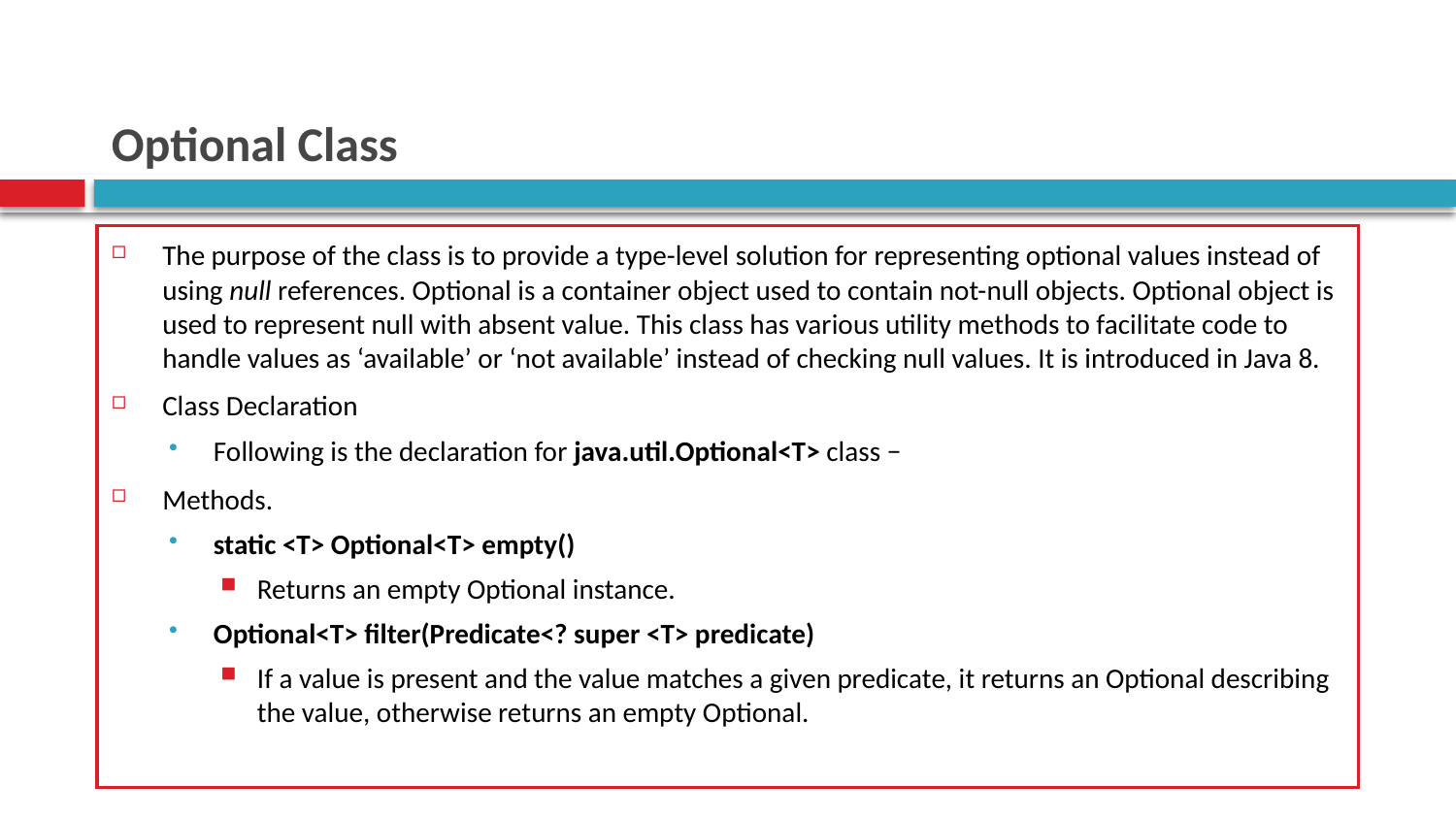

# Optional Class
The purpose of the class is to provide a type-level solution for representing optional values instead of using null references. Optional is a container object used to contain not-null objects. Optional object is used to represent null with absent value. This class has various utility methods to facilitate code to handle values as ‘available’ or ‘not available’ instead of checking null values. It is introduced in Java 8.
Class Declaration
Following is the declaration for java.util.Optional<T> class −
Methods.
static <T> Optional<T> empty()
Returns an empty Optional instance.
Optional<T> filter(Predicate<? super <T> predicate)
If a value is present and the value matches a given predicate, it returns an Optional describing the value, otherwise returns an empty Optional.